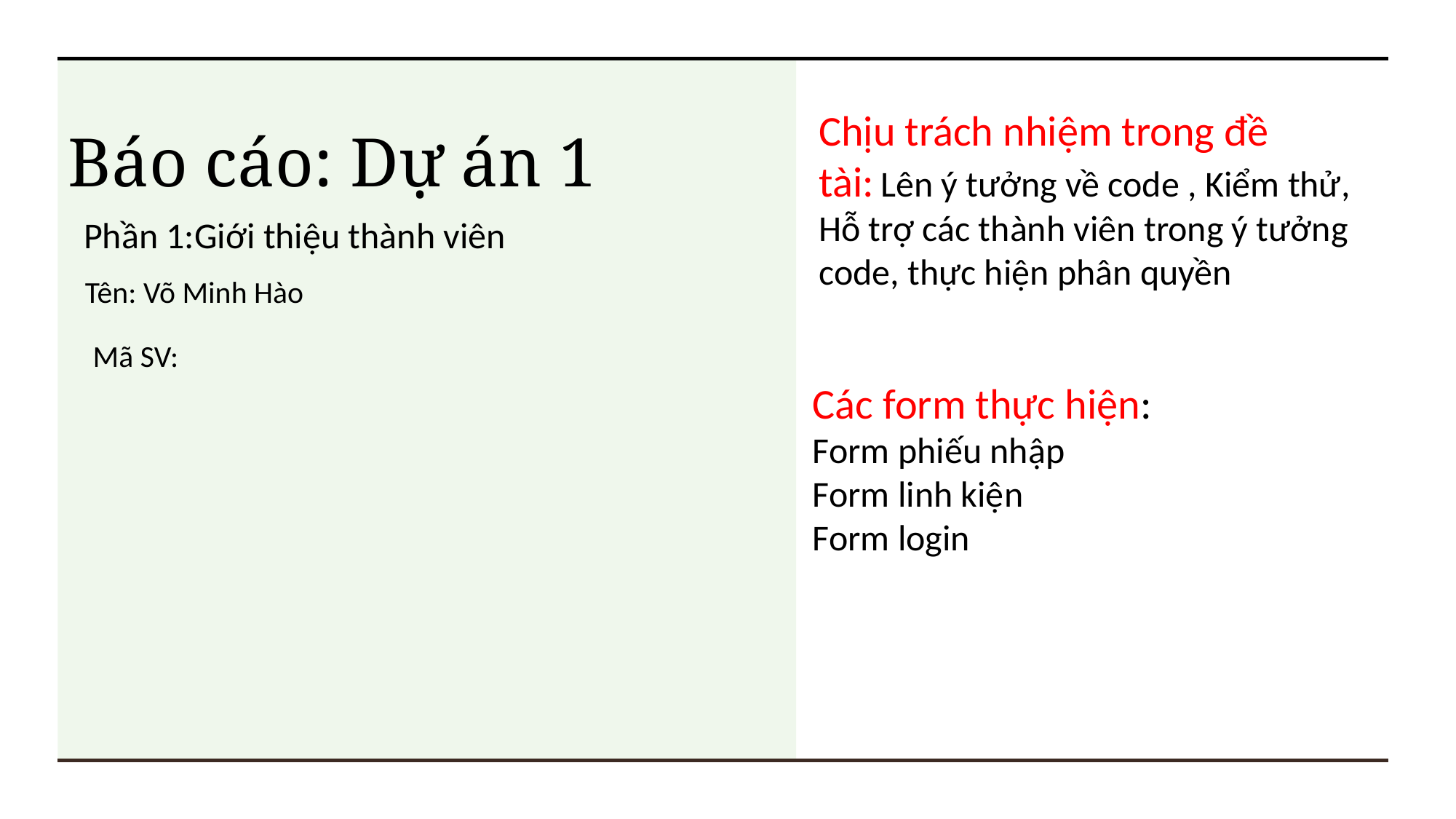

Chịu trách nhiệm trong đề tài: Thiết kế ,lên ý tưởng cho giao diện hệ thống thống, kiểm tra lỗi
Tên: Vương Tấn Phát
Mã SV:
Các form thực hiện:
From Nhân viên
Form Thông tin máy
From Nhãn hàng
Báo cáo: Dự án 1

Chịu trách nhiệm trong đề tài: Lên ý tưởng về code , Kiểm thử, Hỗ trợ các thành viên trong ý tưởng code, thực hiện phân quyền
Tên: Võ Minh Hào
Mã SV:
Các form thực hiện:
Form phiếu nhập
Form linh kiện
Form login
Phần 1:Giới thiệu thành viên
Chịu trách nhiệm trong đề tài: Kiểm tra lỗi phần mềm, Tìm kiếm và gợi ý các mẫu báo cáo cũng như là report,hỗ trợ file báo cáo
Tên: Nguyễn Quốc Huy
Mã SV:
Các form thực hiện:
Form quên mật khẩu
Form khách hàng
form bảo hành